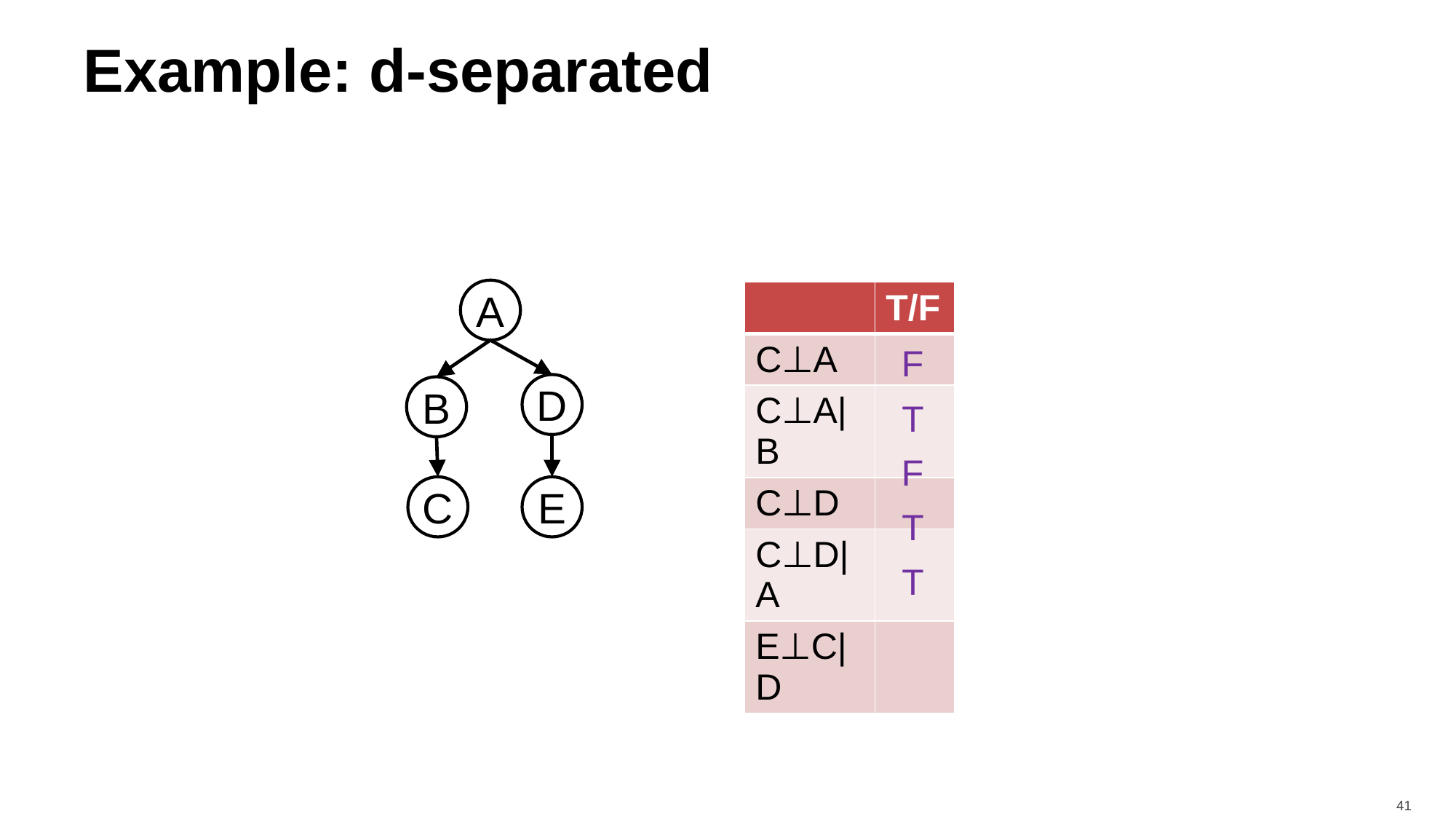

# Example: d-separated
A
|  | T/F |
| --- | --- |
| C⊥A |  |
| C⊥A|B |  |
| C⊥D |  |
| C⊥D|A |  |
| E⊥C|D |  |
F
D
B
T
F
C
E
T
T
41